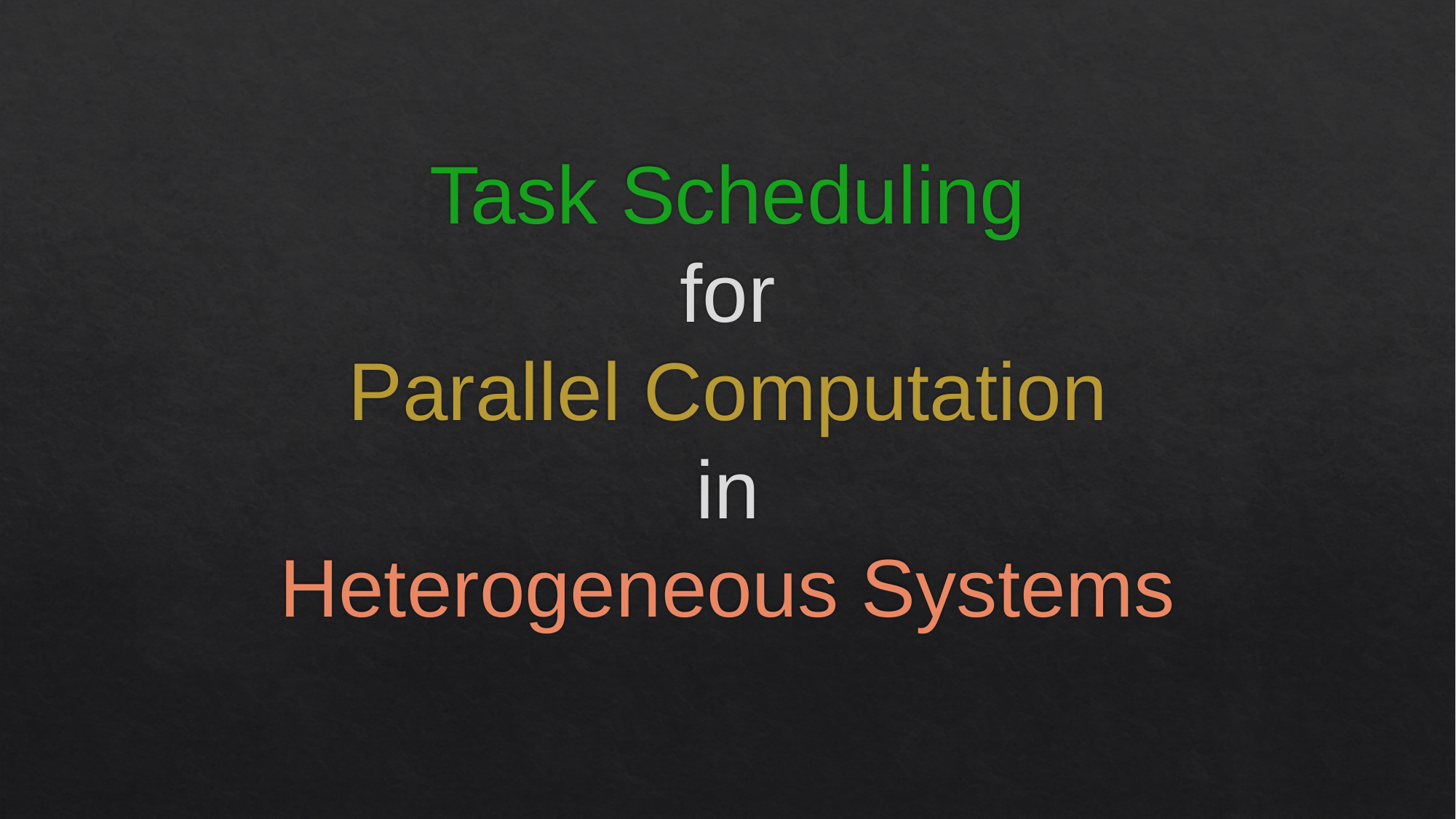

# Task Scheduling for Parallel Computation in Heterogeneous Systems